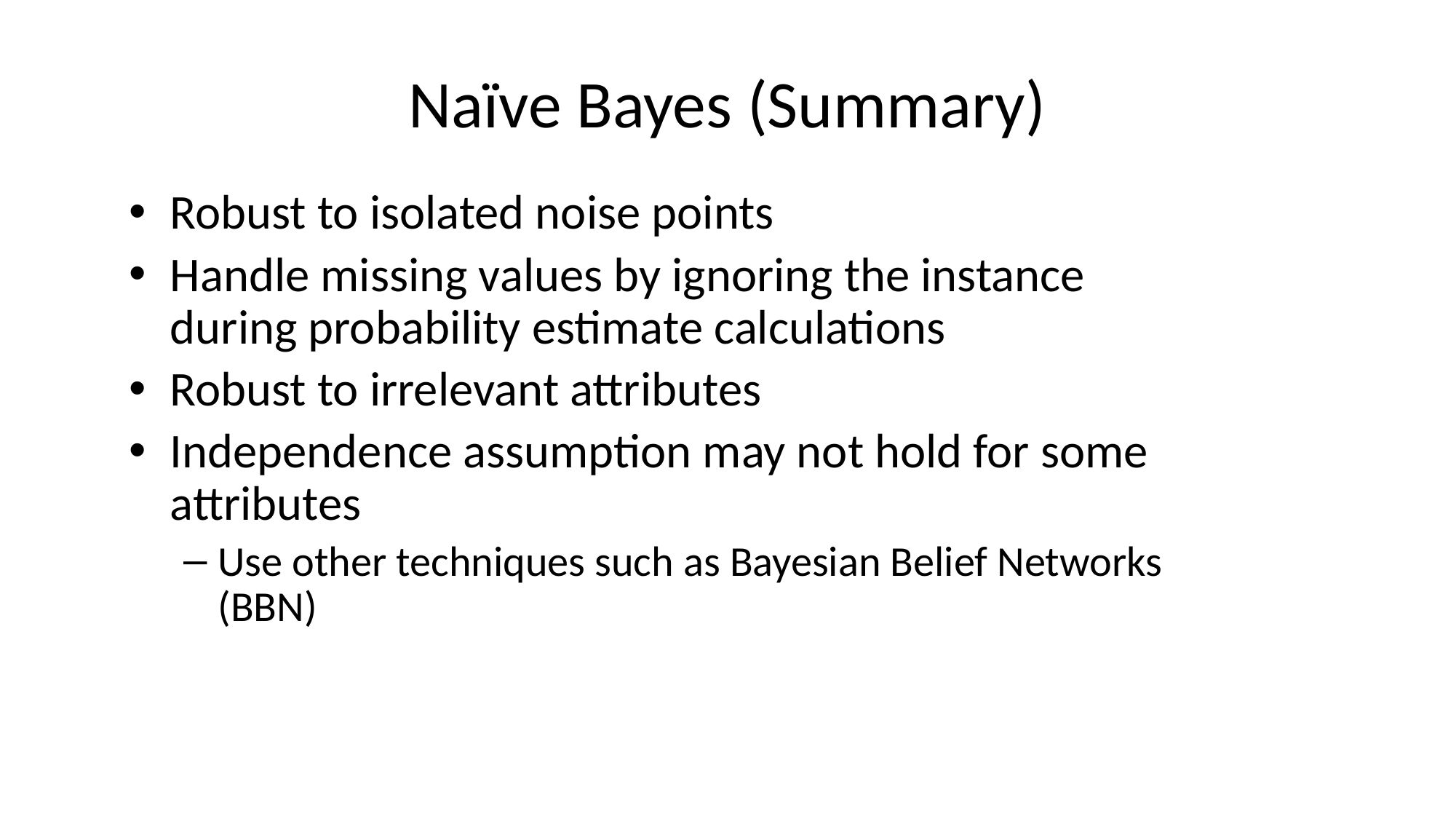

# Naïve Bayes (Summary)
Robust to isolated noise points
Handle missing values by ignoring the instance during probability estimate calculations
Robust to irrelevant attributes
Independence assumption may not hold for some attributes
Use other techniques such as Bayesian Belief Networks (BBN)